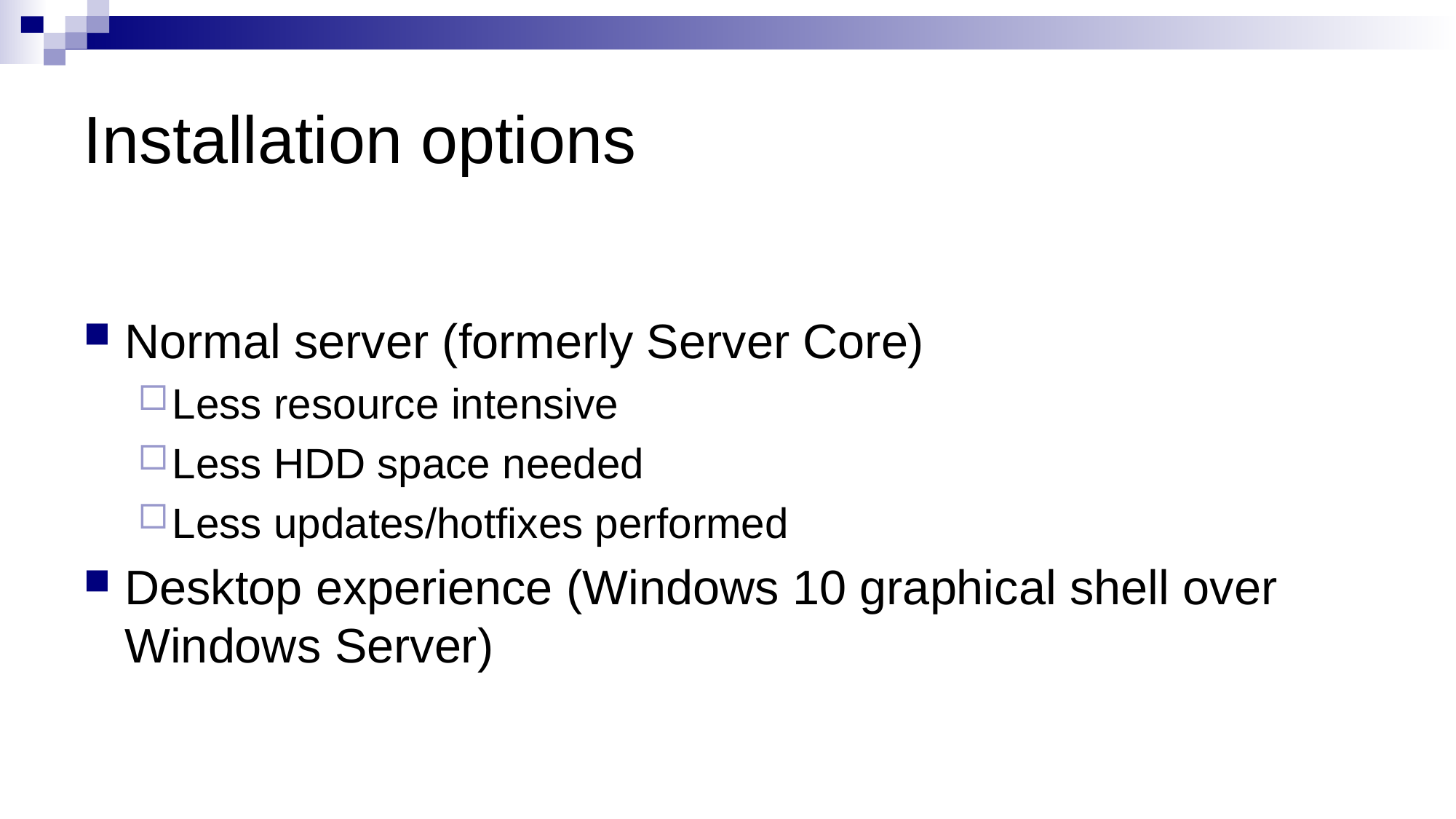

# Installation options

Normal server (formerly Server Core)
Less resource intensive
Less HDD space needed
Less updates/hotfixes performed
Desktop experience (Windows 10 graphical shell over Windows Server)